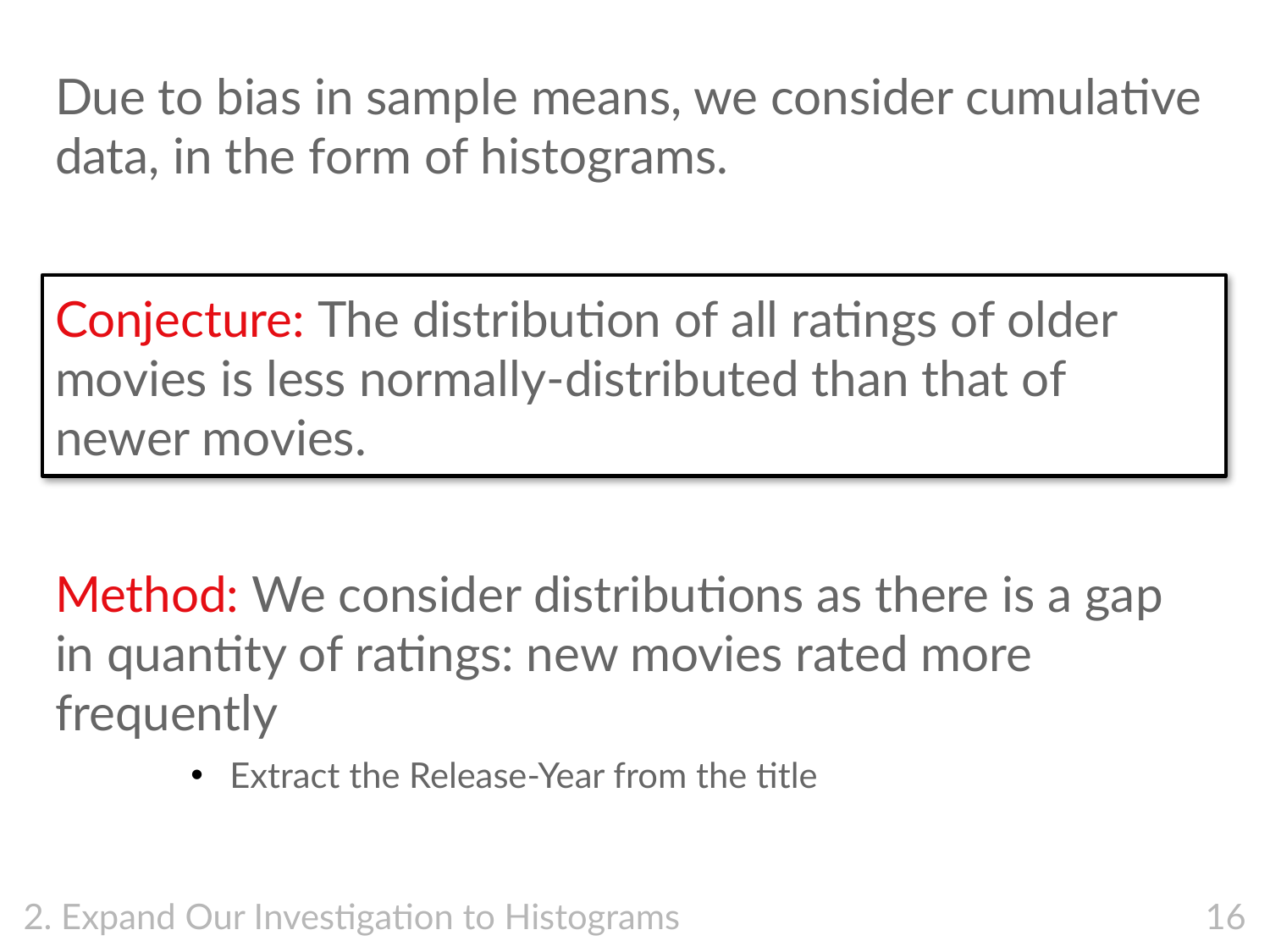

Due to bias in sample means, we consider cumulative data, in the form of histograms.

# Conjecture: The distribution of all ratings of older movies is less normally-distributed than that of newer movies.

Method: We consider distributions as there is a gap in quantity of ratings: new movies rated more frequently

 Extract the Release-Year from the title
2. Expand Our Investigation to Histograms
16